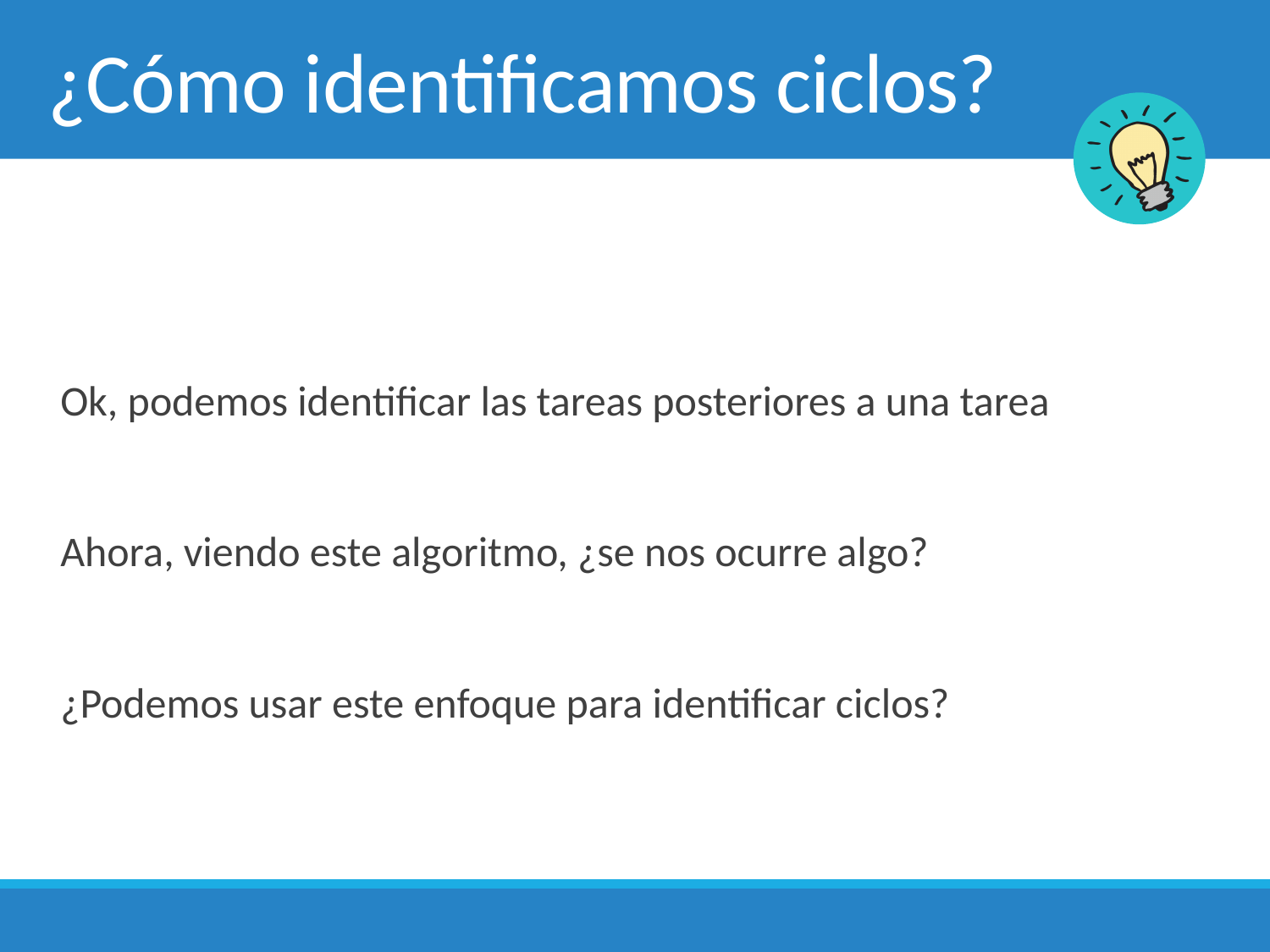

# ¿Cómo identificamos ciclos?
Ok, podemos identificar las tareas posteriores a una tarea

Ahora, viendo este algoritmo, ¿se nos ocurre algo?

¿Podemos usar este enfoque para identificar ciclos?